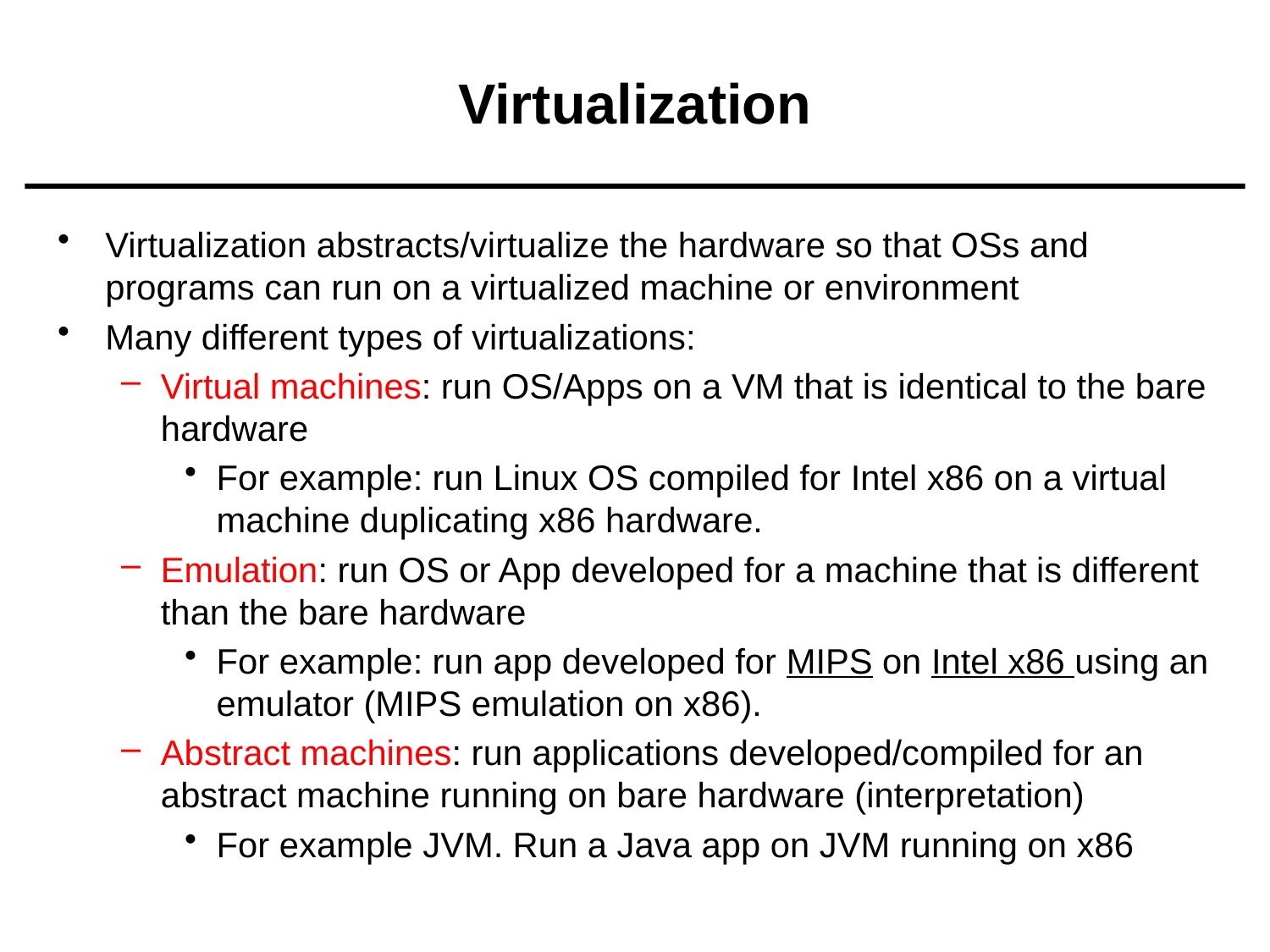

# Virtualization
Virtualization abstracts/virtualize the hardware so that OSs and programs can run on a virtualized machine or environment
Many different types of virtualizations:
Virtual machines: run OS/Apps on a VM that is identical to the bare hardware
For example: run Linux OS compiled for Intel x86 on a virtual machine duplicating x86 hardware.
Emulation: run OS or App developed for a machine that is different than the bare hardware
For example: run app developed for MIPS on Intel x86 using an emulator (MIPS emulation on x86).
Abstract machines: run applications developed/compiled for an abstract machine running on bare hardware (interpretation)
For example JVM. Run a Java app on JVM running on x86
46